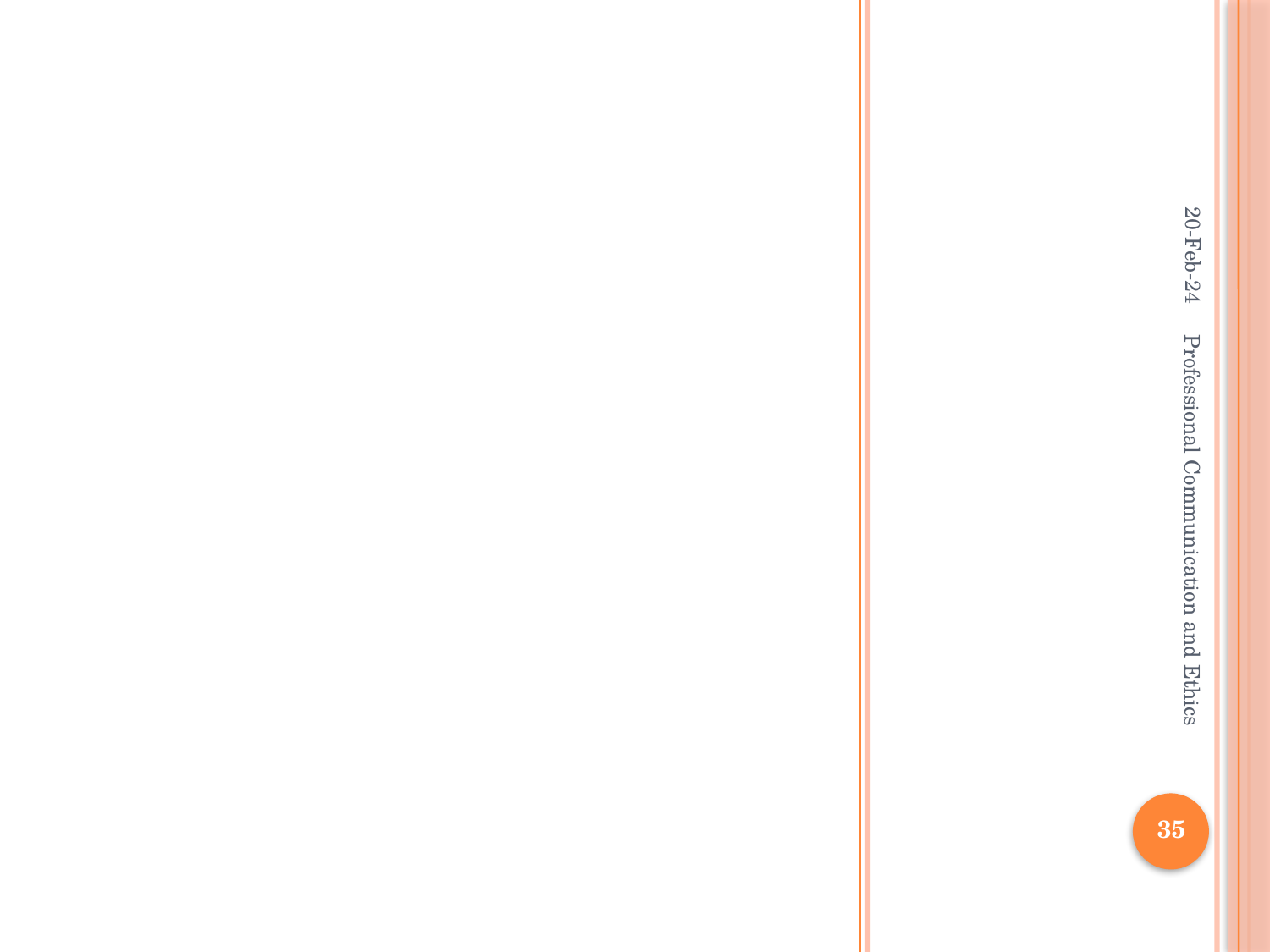

20-Feb-24
#
Professional Communication and Ethics
35